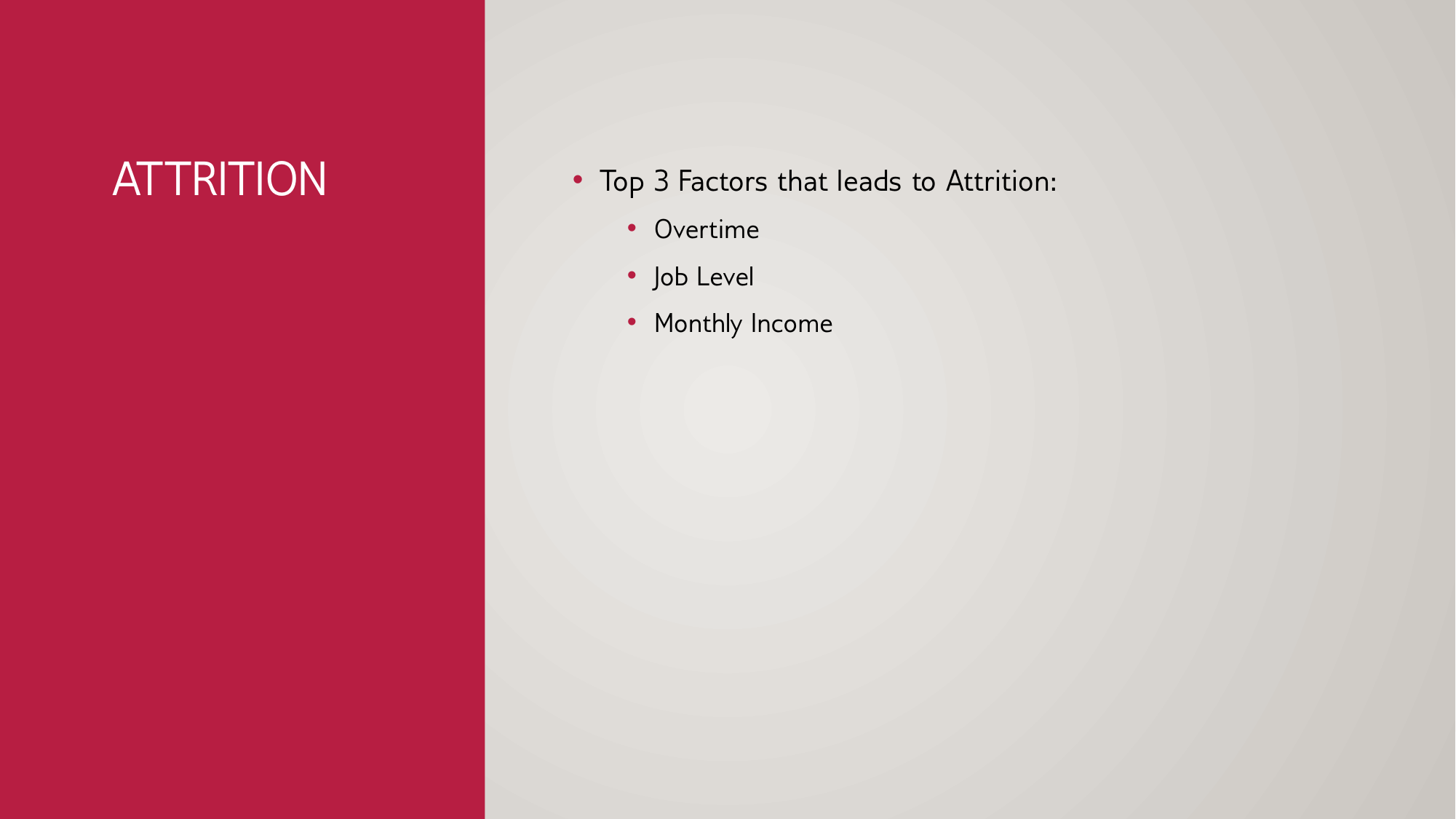

# Attrition
Top 3 Factors that leads to Attrition:
Overtime
Job Level
Monthly Income